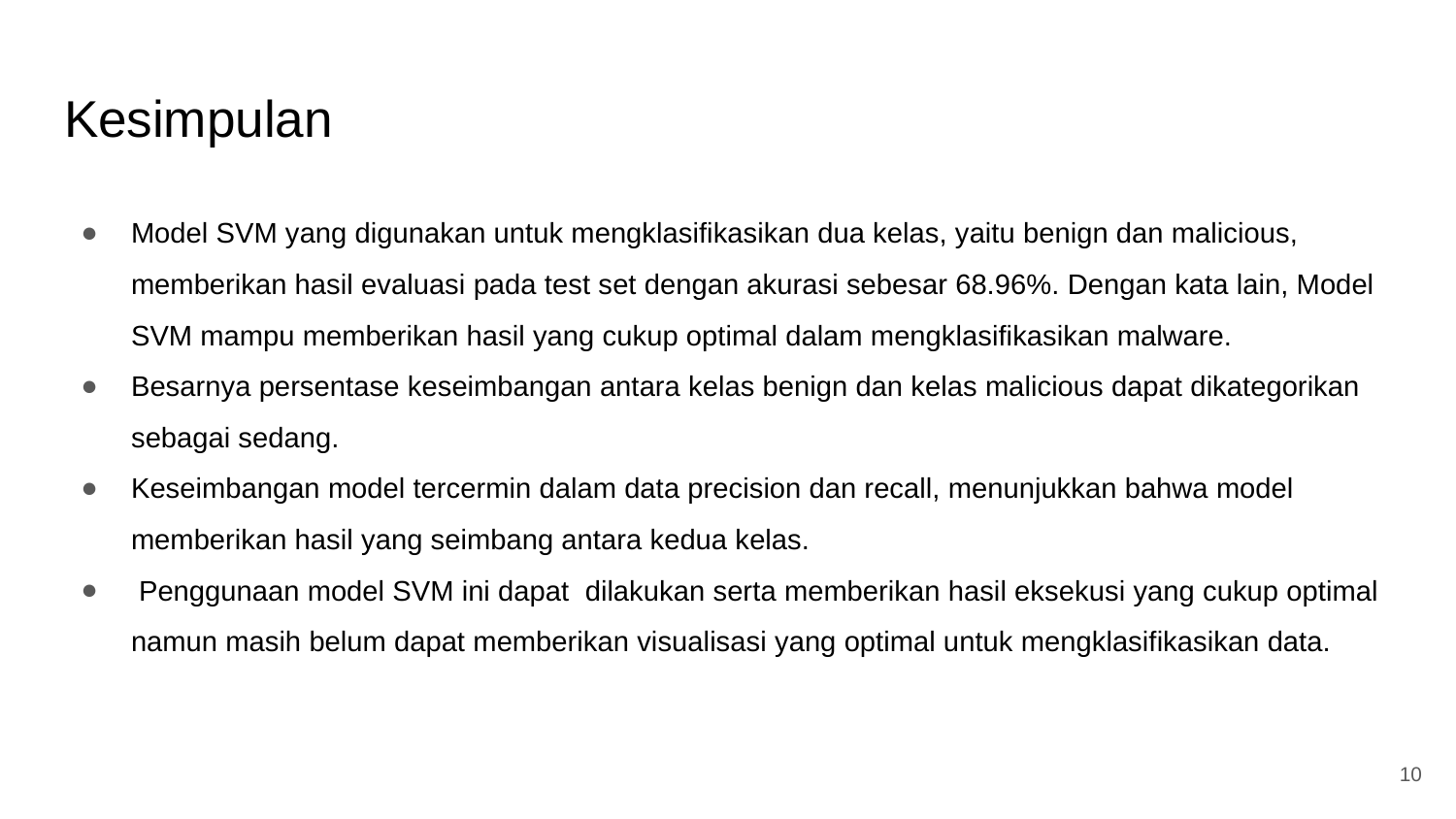

# Kesimpulan
Model SVM yang digunakan untuk mengklasifikasikan dua kelas, yaitu benign dan malicious, memberikan hasil evaluasi pada test set dengan akurasi sebesar 68.96%. Dengan kata lain, Model SVM mampu memberikan hasil yang cukup optimal dalam mengklasifikasikan malware.
Besarnya persentase keseimbangan antara kelas benign dan kelas malicious dapat dikategorikan sebagai sedang.
Keseimbangan model tercermin dalam data precision dan recall, menunjukkan bahwa model memberikan hasil yang seimbang antara kedua kelas.
 Penggunaan model SVM ini dapat  dilakukan serta memberikan hasil eksekusi yang cukup optimal namun masih belum dapat memberikan visualisasi yang optimal untuk mengklasifikasikan data.
10